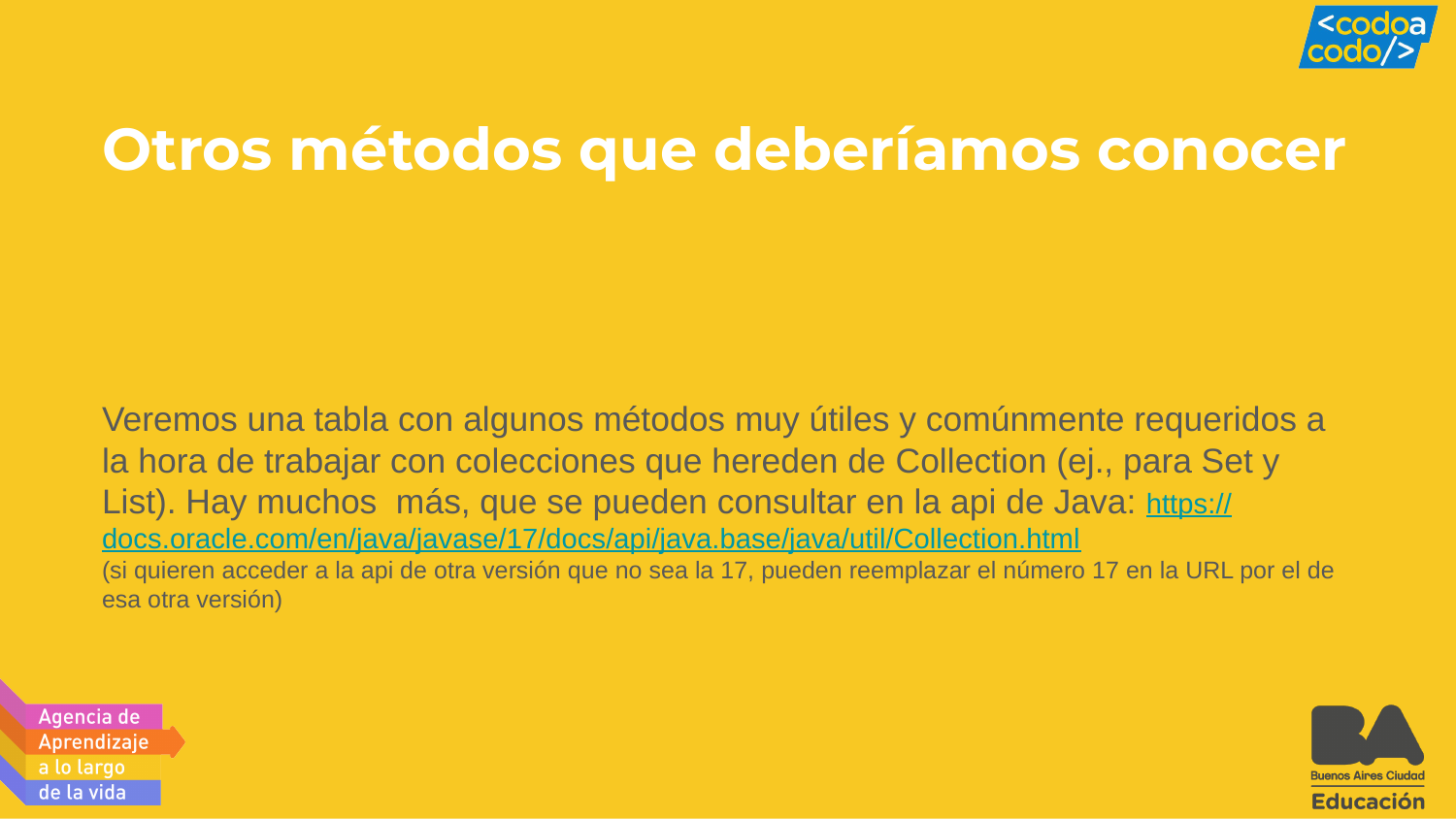

# Otros métodos que deberíamos conocer
Veremos una tabla con algunos métodos muy útiles y comúnmente requeridos a la hora de trabajar con colecciones que hereden de Collection (ej., para Set y List). Hay muchos  más, que se pueden consultar en la api de Java: https://docs.oracle.com/en/java/javase/17/docs/api/java.base/java/util/Collection.html
(si quieren acceder a la api de otra versión que no sea la 17, pueden reemplazar el número 17 en la URL por el de esa otra versión)